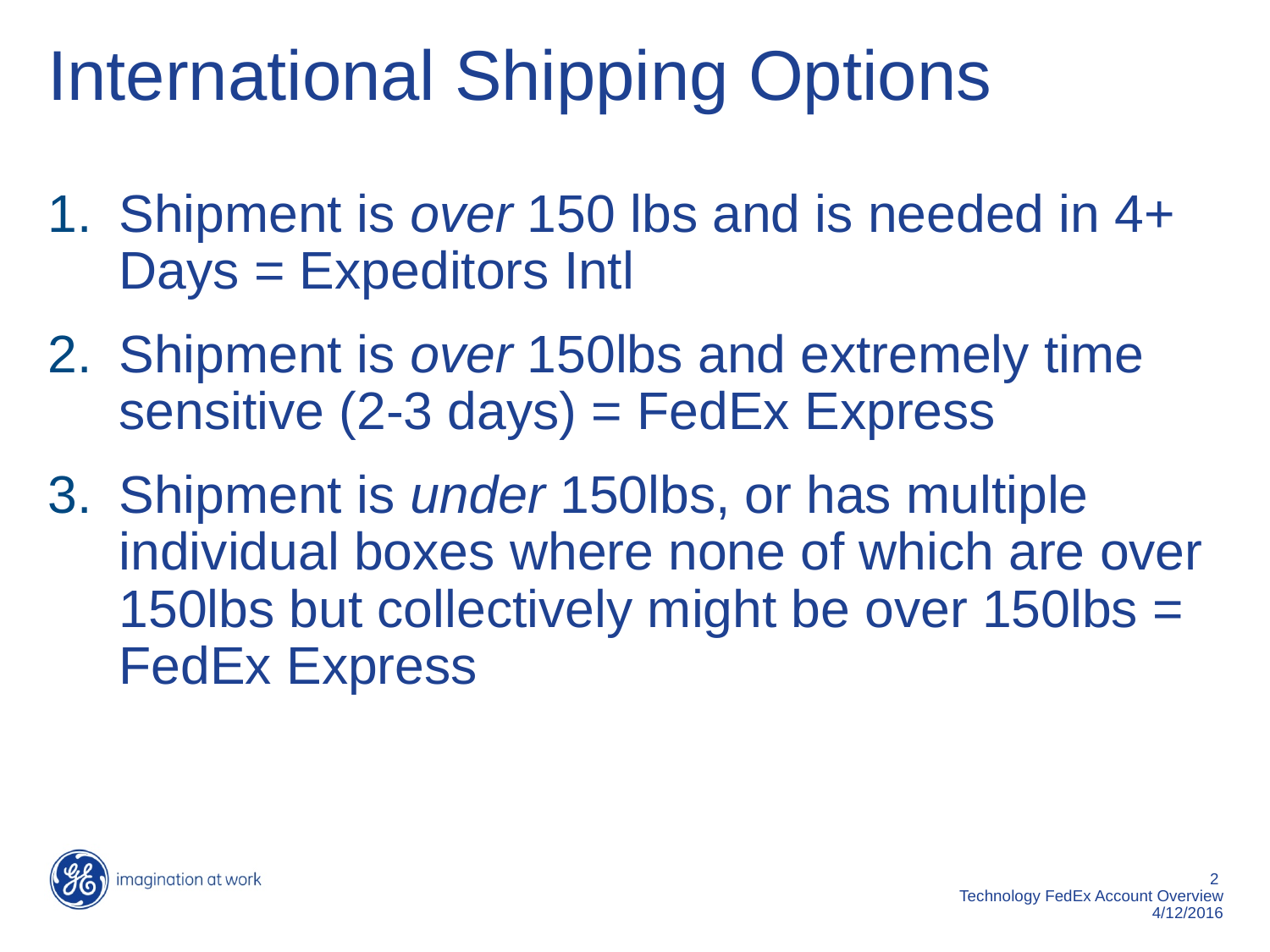

# International Shipping Options
Shipment is over 150 lbs and is needed in 4+ Days = Expeditors Intl
Shipment is over 150lbs and extremely time sensitive (2-3 days) = FedEx Express
Shipment is under 150lbs, or has multiple individual boxes where none of which are over 150lbs but collectively might be over 150lbs = FedEx Express